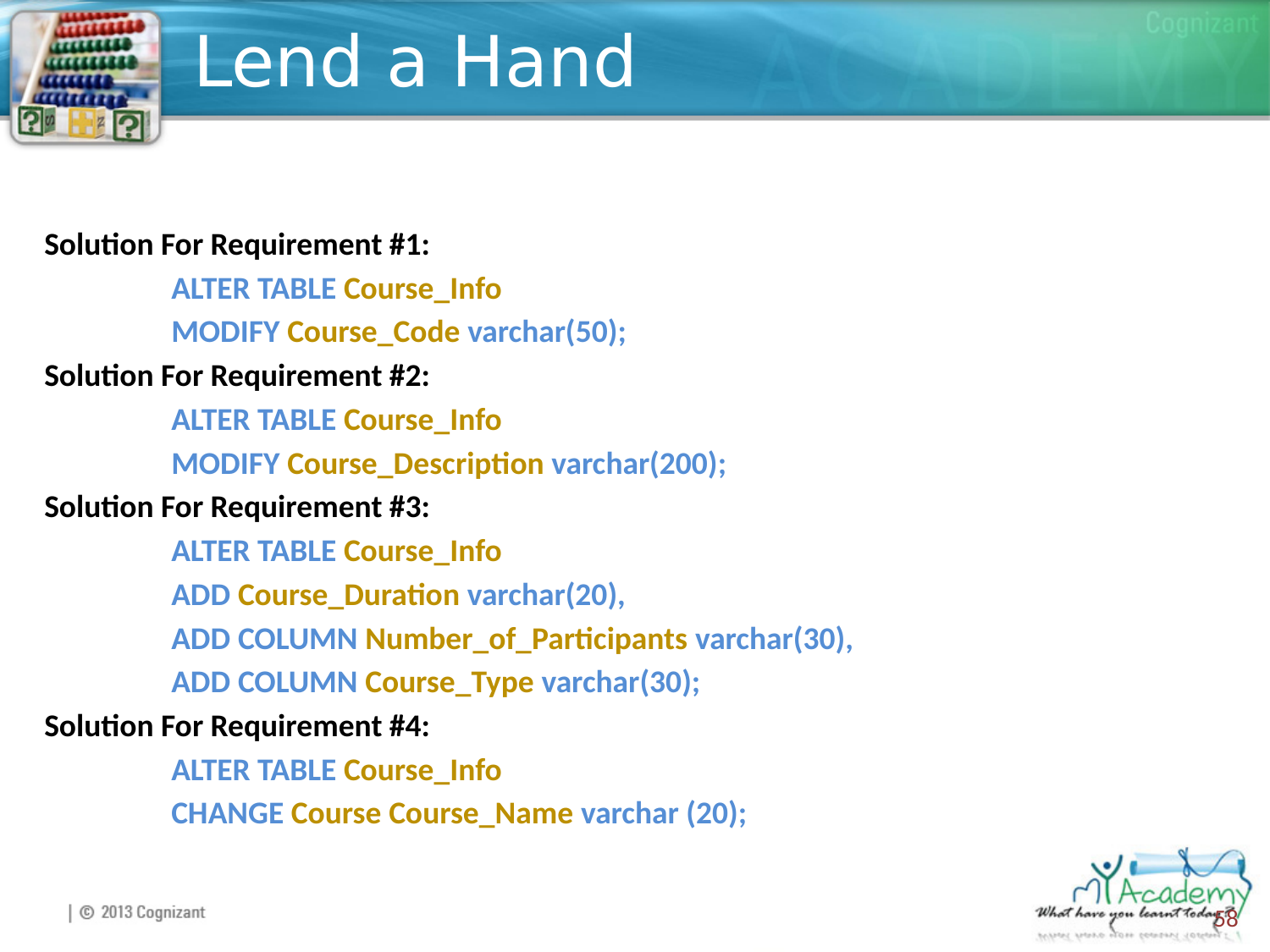

# Lend a Hand
Solution For Requirement #1:
	ALTER TABLE Course_Info
	MODIFY Course_Code varchar(50);
Solution For Requirement #2:
	ALTER TABLE Course_Info
	MODIFY Course_Description varchar(200);
Solution For Requirement #3:
	ALTER TABLE Course_Info
	ADD Course_Duration varchar(20),
	ADD COLUMN Number_of_Participants varchar(30),
	ADD COLUMN Course_Type varchar(30);
Solution For Requirement #4:
	ALTER TABLE Course_Info
	CHANGE Course Course_Name varchar (20);

58